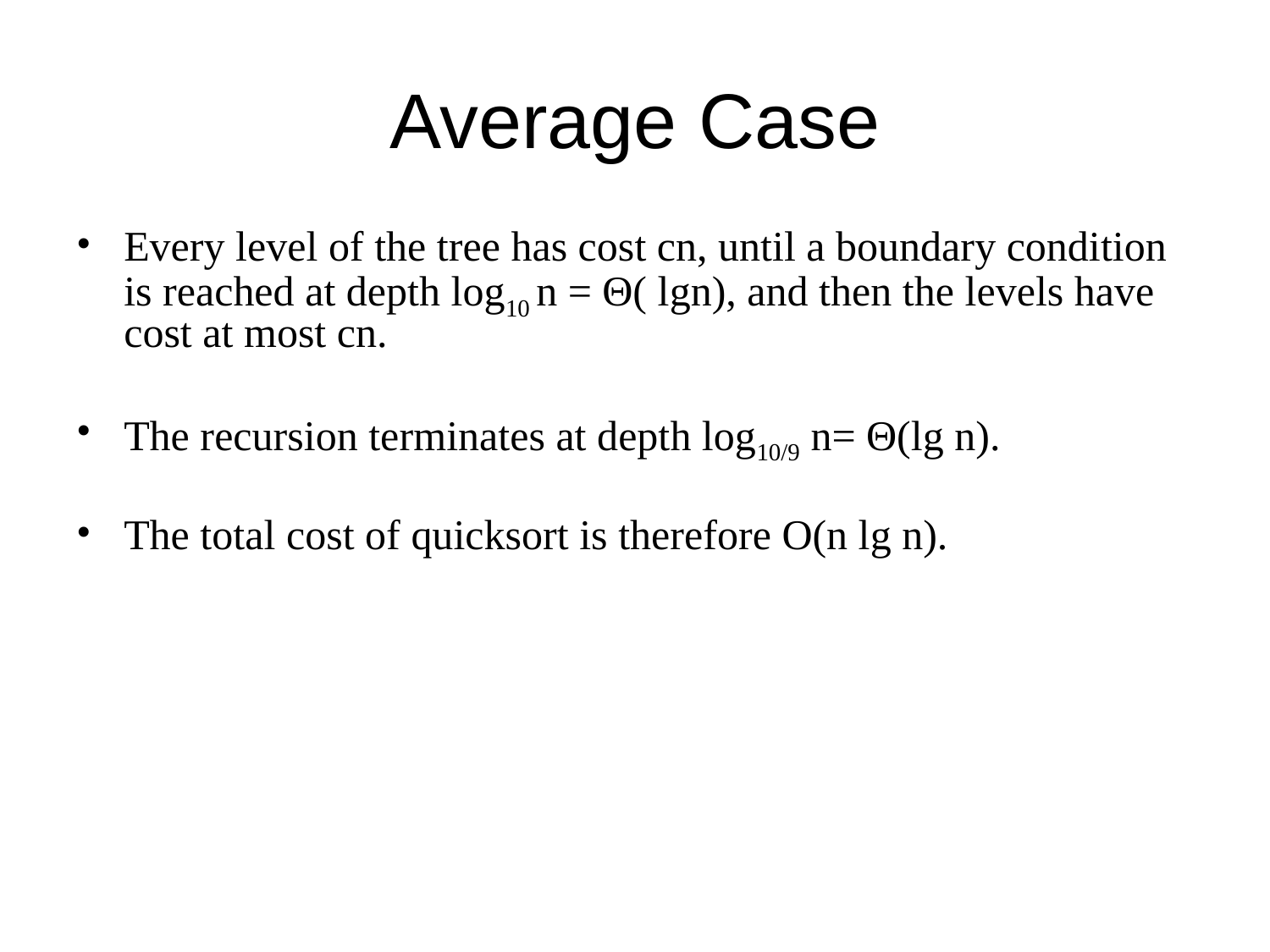

# Average Case
Every level of the tree has cost cn, until a boundary condition is reached at depth log10 n = Θ( lgn), and then the levels have cost at most cn.

The recursion terminates at depth log10/9 n= Θ(lg n).

The total cost of quicksort is therefore O(n lg n).